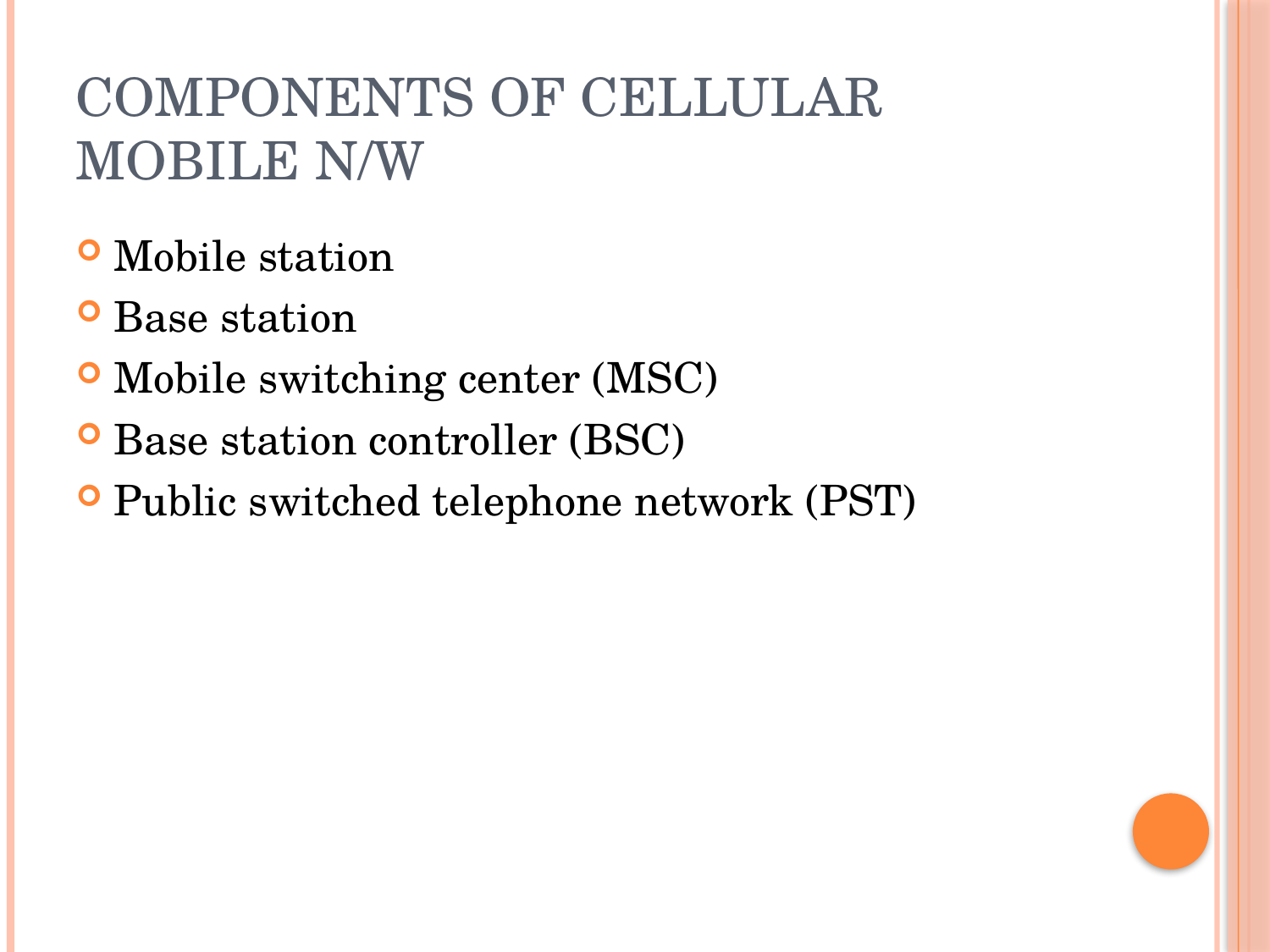

# Components of cellular mobile n/w
Mobile station
Base station
Mobile switching center (MSC)
Base station controller (BSC)
Public switched telephone network (PST)